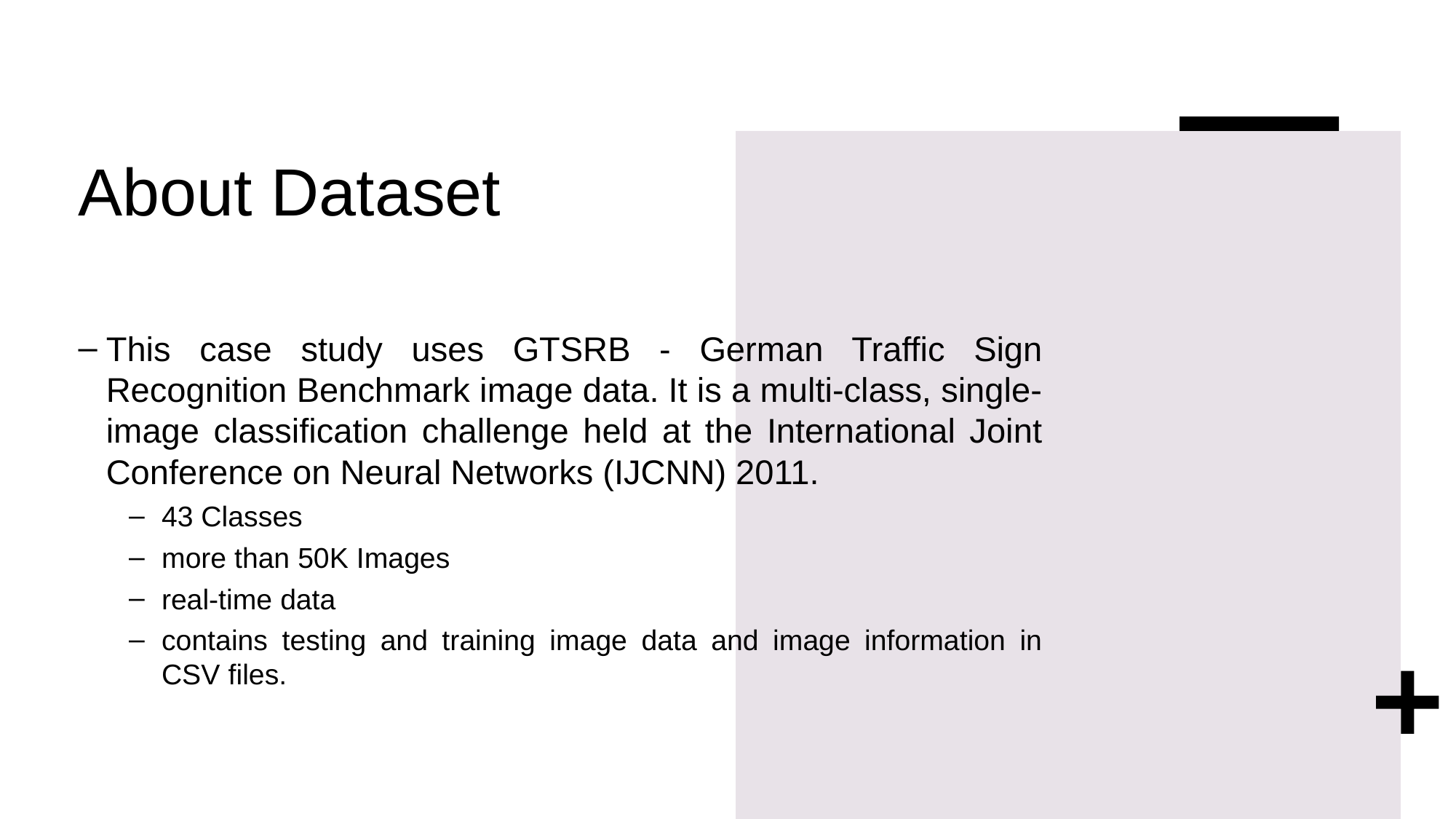

# About Dataset
This case study uses GTSRB - German Traffic Sign Recognition Benchmark image data. It is a multi-class, single-image classification challenge held at the International Joint Conference on Neural Networks (IJCNN) 2011.
43 Classes
more than 50K Images
real-time data
contains testing and training image data and image information in CSV files.